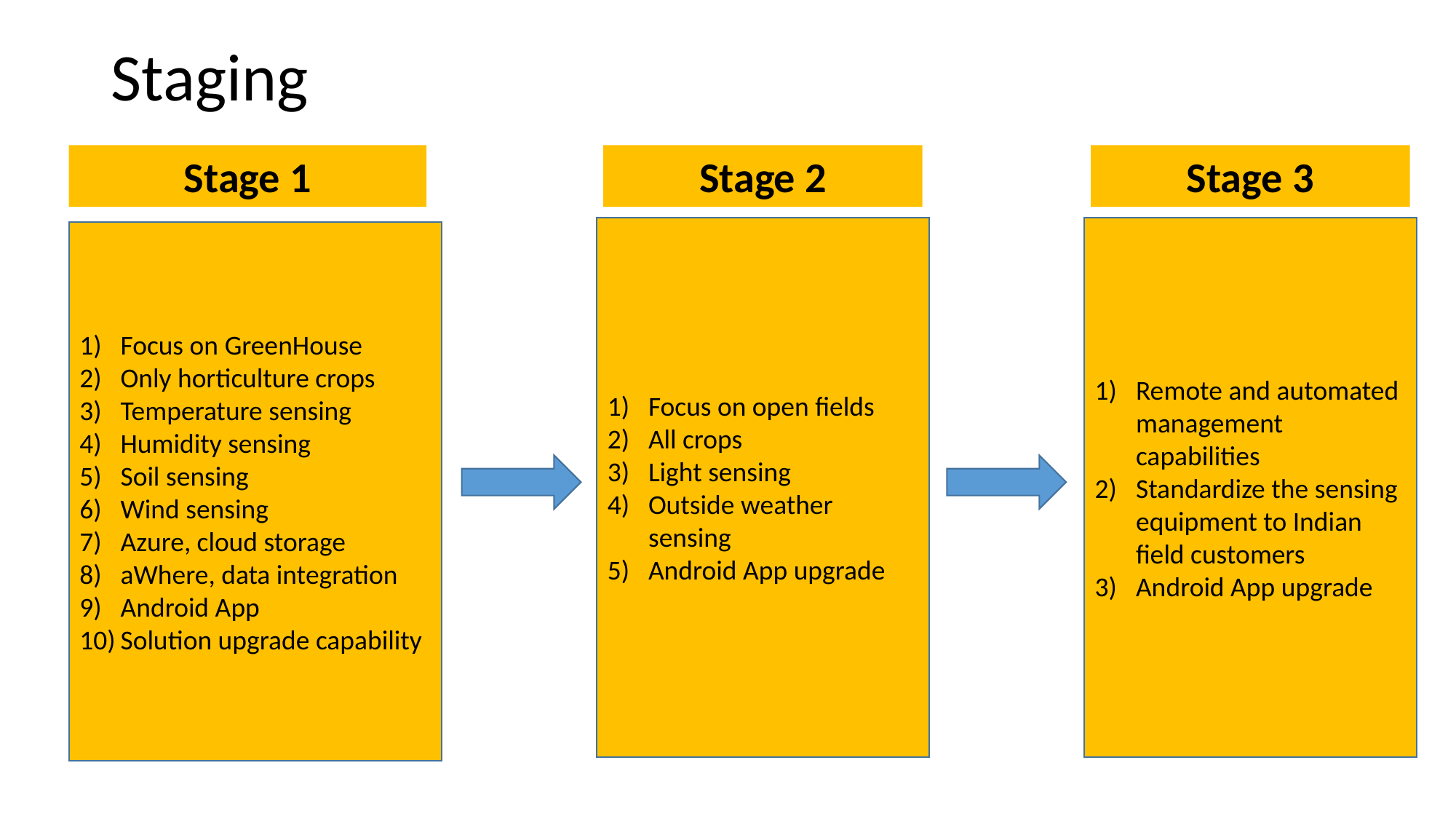

# Staging
Stage 1
Focus on GreenHouse
Only horticulture crops
Temperature sensing
Humidity sensing
Soil sensing
Wind sensing
Azure, cloud storage
aWhere, data integration
Android App
Solution upgrade capability
Stage 2
Focus on open fields
All crops
Light sensing
Outside weather sensing
Android App upgrade
Stage 3
Remote and automated  management capabilities
Standardize the sensing equipment to Indian field customers
Android App upgrade